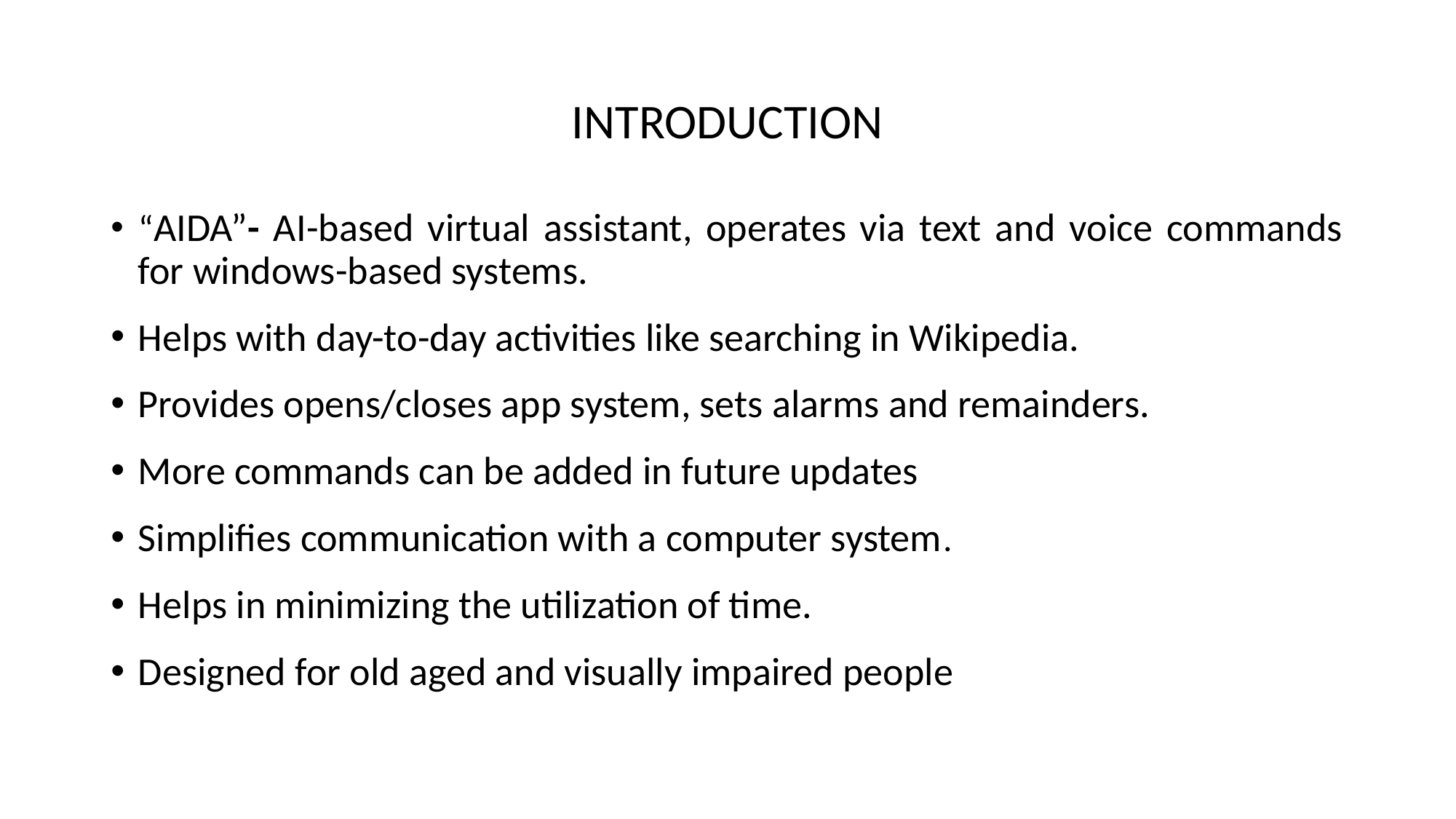

# INTRODUCTION
“AIDA”- AI-based virtual assistant, operates via text and voice commands for windows-based systems.
Helps with day-to-day activities like searching in Wikipedia.
Provides opens/closes app system, sets alarms and remainders.
More commands can be added in future updates
Simplifies communication with a computer system.
Helps in minimizing the utilization of time.
Designed for old aged and visually impaired people